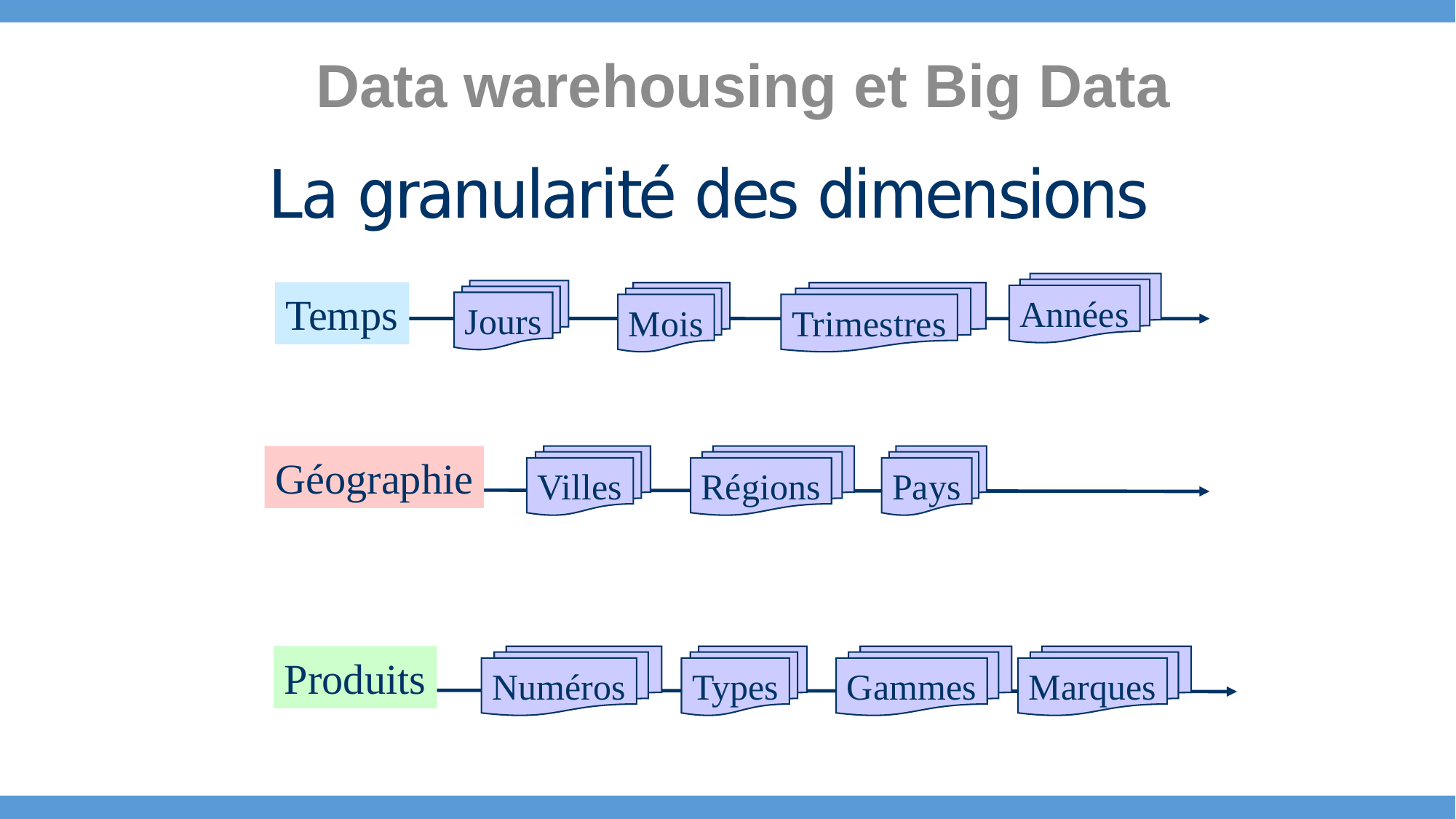

Data warehousing et Big Data
La granularité des dimensions
Années
Jours
Temps
Mois
Trimestres

Géographie
Villes
Régions
Pays

Produits
Numéros
Types
Gammes
Marques